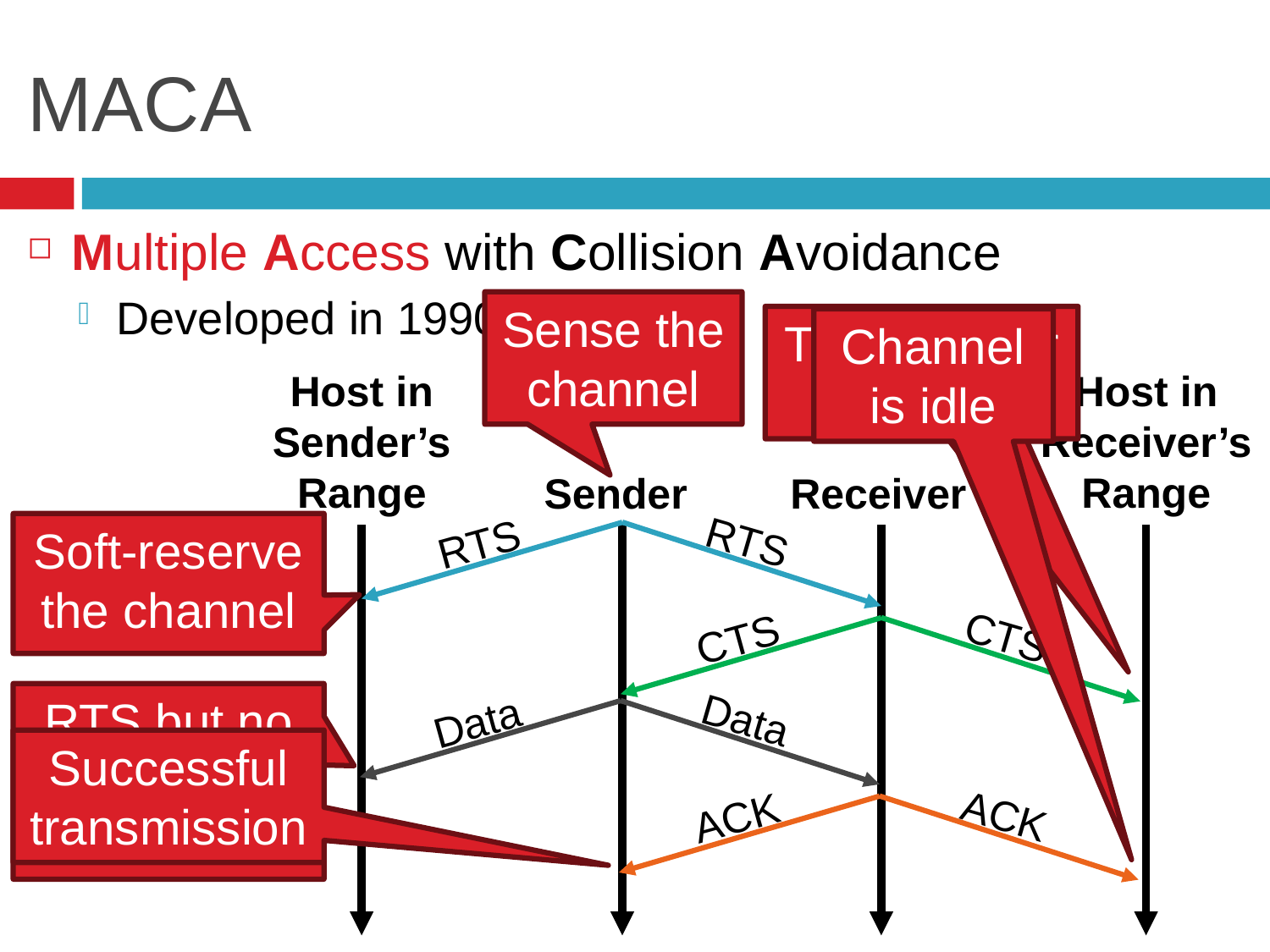

# MACA
61
Multiple Access with Collision Avoidance
Developed in 1990
Sense the channel

The receiver is busy

Channel is idle

Host in
Sender’s
Range
Host in
Receiver’s
Range
Sender
Receiver
RTS

RTS

Soft-reserve the channel

CTS

CTS

Data

Data

RTS but no CTS = clear to send

Successful transmission
ACK

ACK